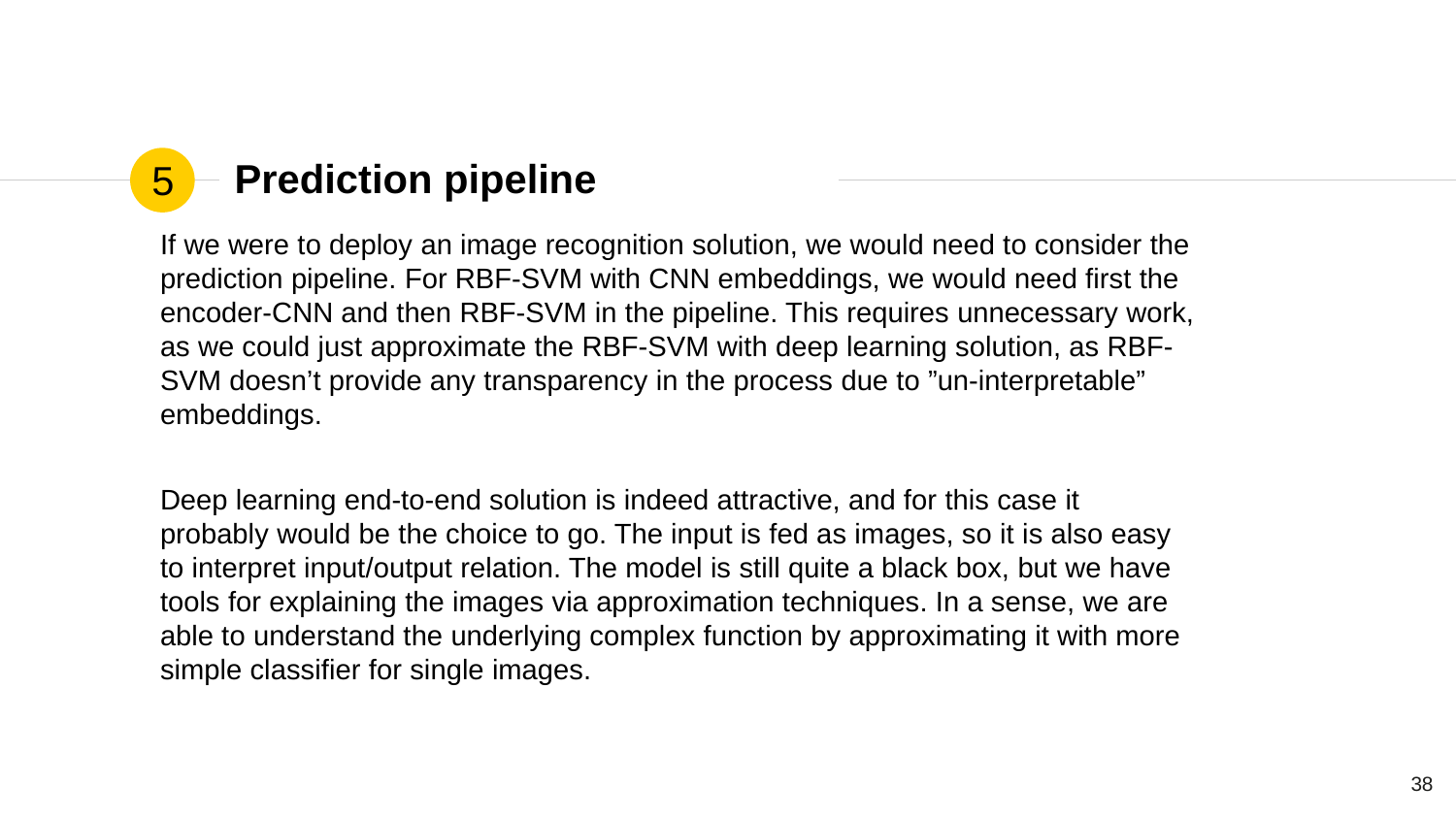

5
# Prediction pipeline
If we were to deploy an image recognition solution, we would need to consider the prediction pipeline. For RBF-SVM with CNN embeddings, we would need first the encoder-CNN and then RBF-SVM in the pipeline. This requires unnecessary work, as we could just approximate the RBF-SVM with deep learning solution, as RBF-SVM doesn’t provide any transparency in the process due to ”un-interpretable” embeddings.

Deep learning end-to-end solution is indeed attractive, and for this case it probably would be the choice to go. The input is fed as images, so it is also easy to interpret input/output relation. The model is still quite a black box, but we have tools for explaining the images via approximation techniques. In a sense, we are able to understand the underlying complex function by approximating it with more simple classifier for single images.
38